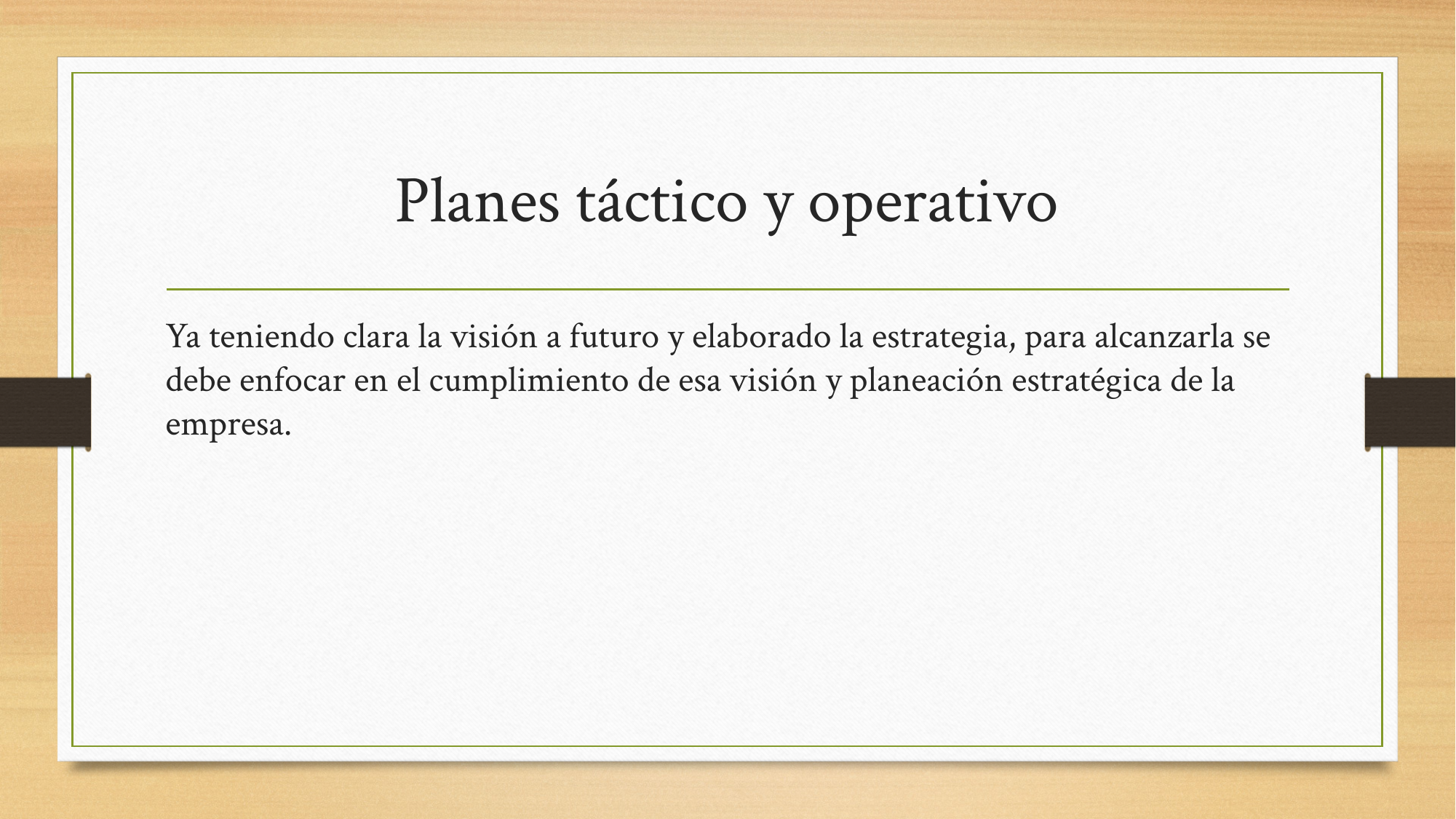

# Planes táctico y operativo
Ya teniendo clara la visión a futuro y elaborado la estrategia, para alcanzarla se debe enfocar en el cumplimiento de esa visión y planeación estratégica de la empresa.